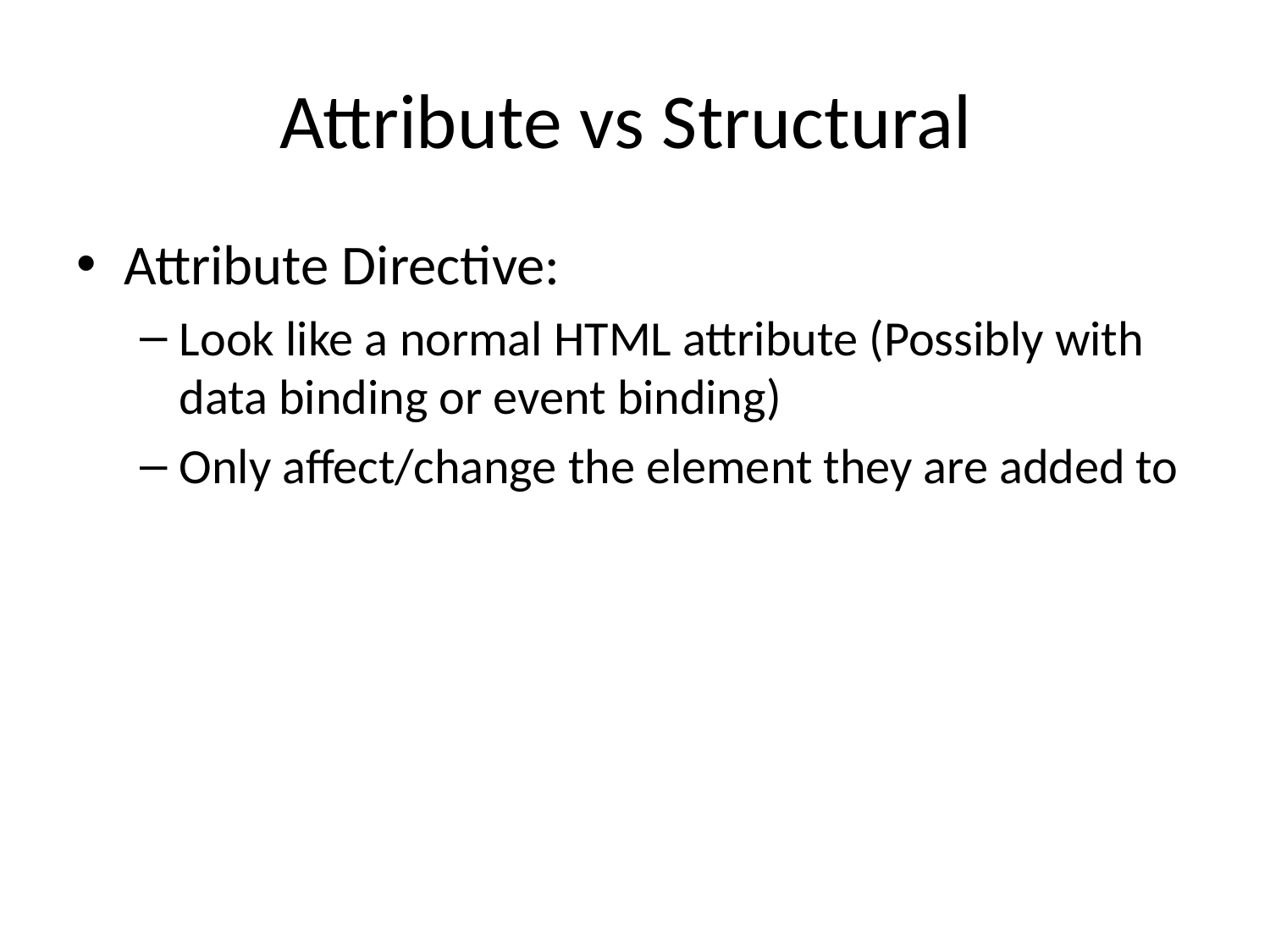

# Attribute vs Structural
Attribute Directive:
Look like a normal HTML attribute (Possibly with data binding or event binding)
Only affect/change the element they are added to